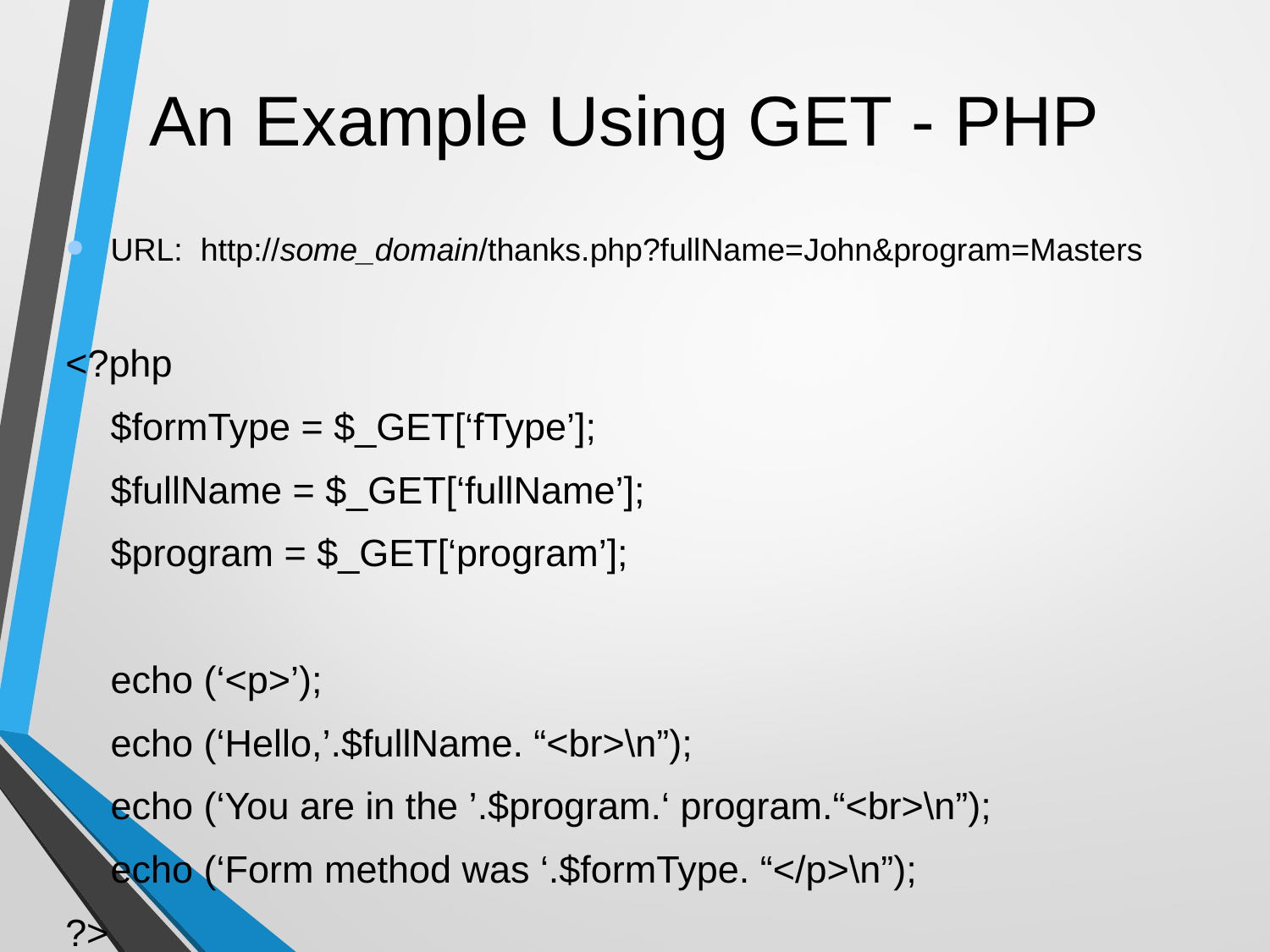

# An Example Using GET - PHP
URL:  http://some_domain/thanks.php?fullName=John&program=Masters

<?php
	$formType = $_GET[‘fType’];
	$fullName = $_GET[‘fullName’];
	$program = $_GET[‘program’];

	echo (‘<p>’);
	echo (‘Hello,’.$fullName. “<br>\n”);
	echo (‘You are in the ’.$program.‘ program.“<br>\n”);
	echo (‘Form method was ‘.$formType. “</p>\n”);
?>